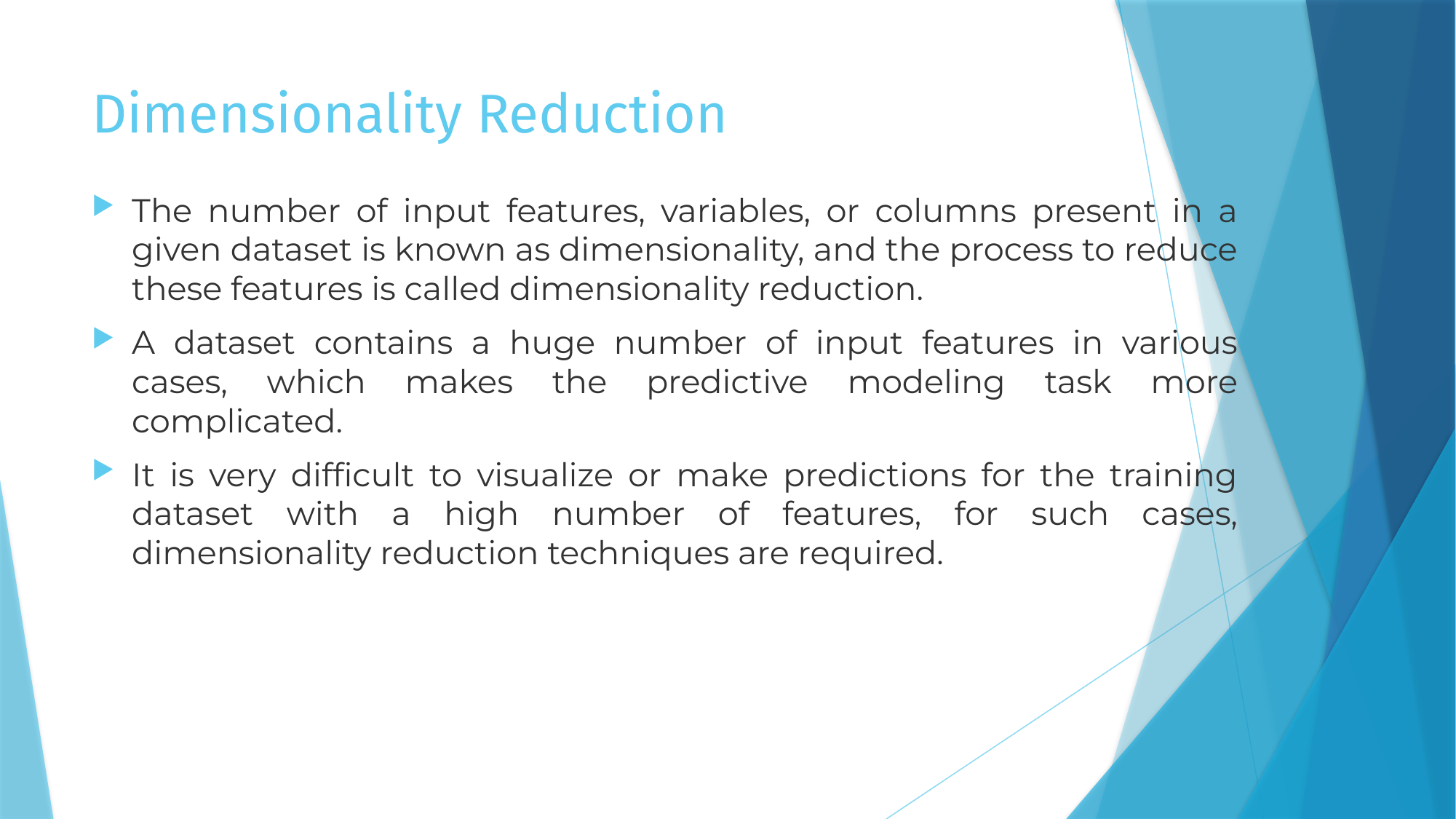

# Dimensionality Reduction
The number of input features, variables, or columns present in a given dataset is known as dimensionality, and the process to reduce these features is called dimensionality reduction.
A dataset contains a huge number of input features in various cases, which makes the predictive modeling task more complicated.
It is very difficult to visualize or make predictions for the training dataset with a high number of features, for such cases, dimensionality reduction techniques are required.